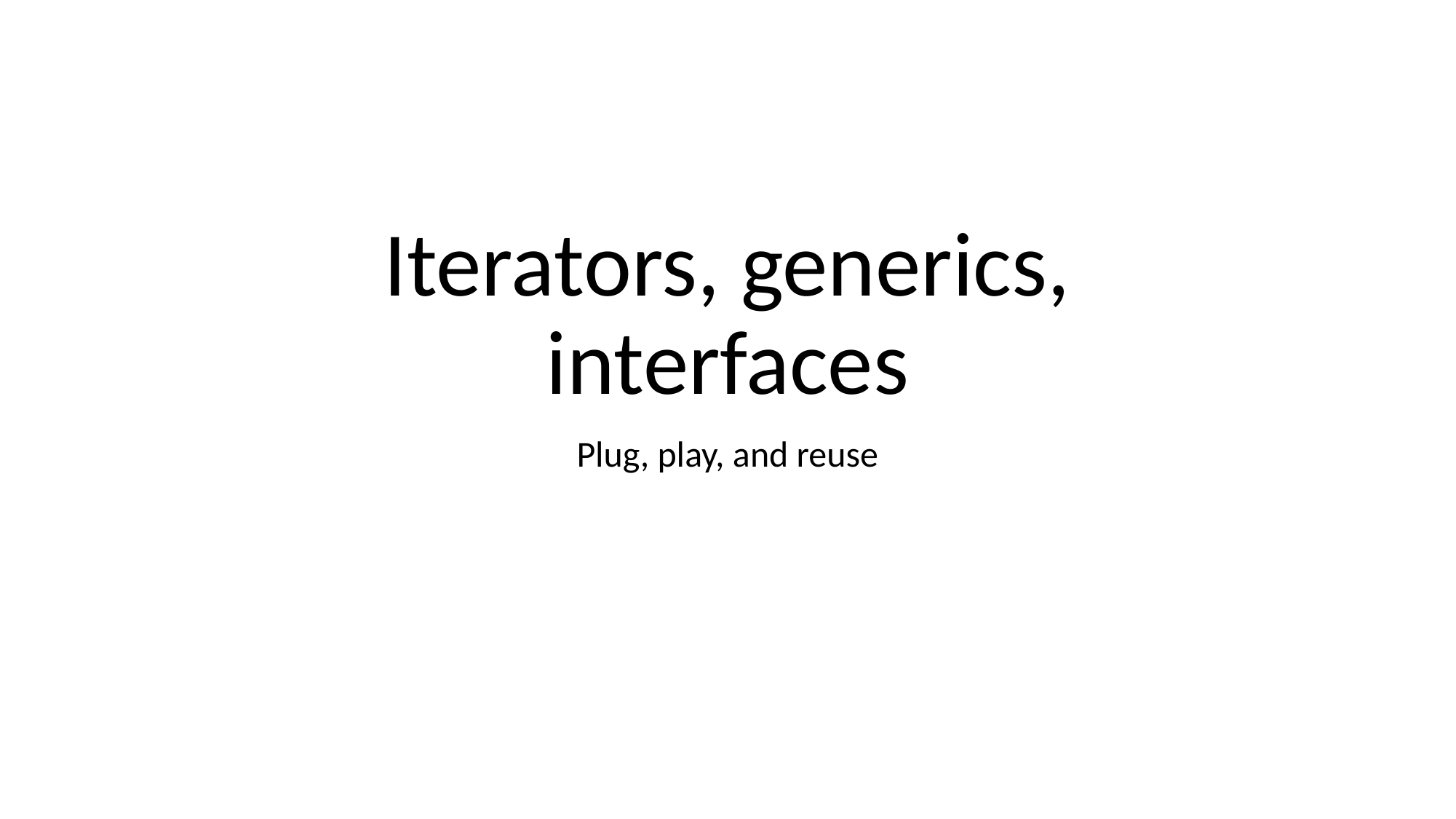

# Iterators, generics, interfaces
Plug, play, and reuse